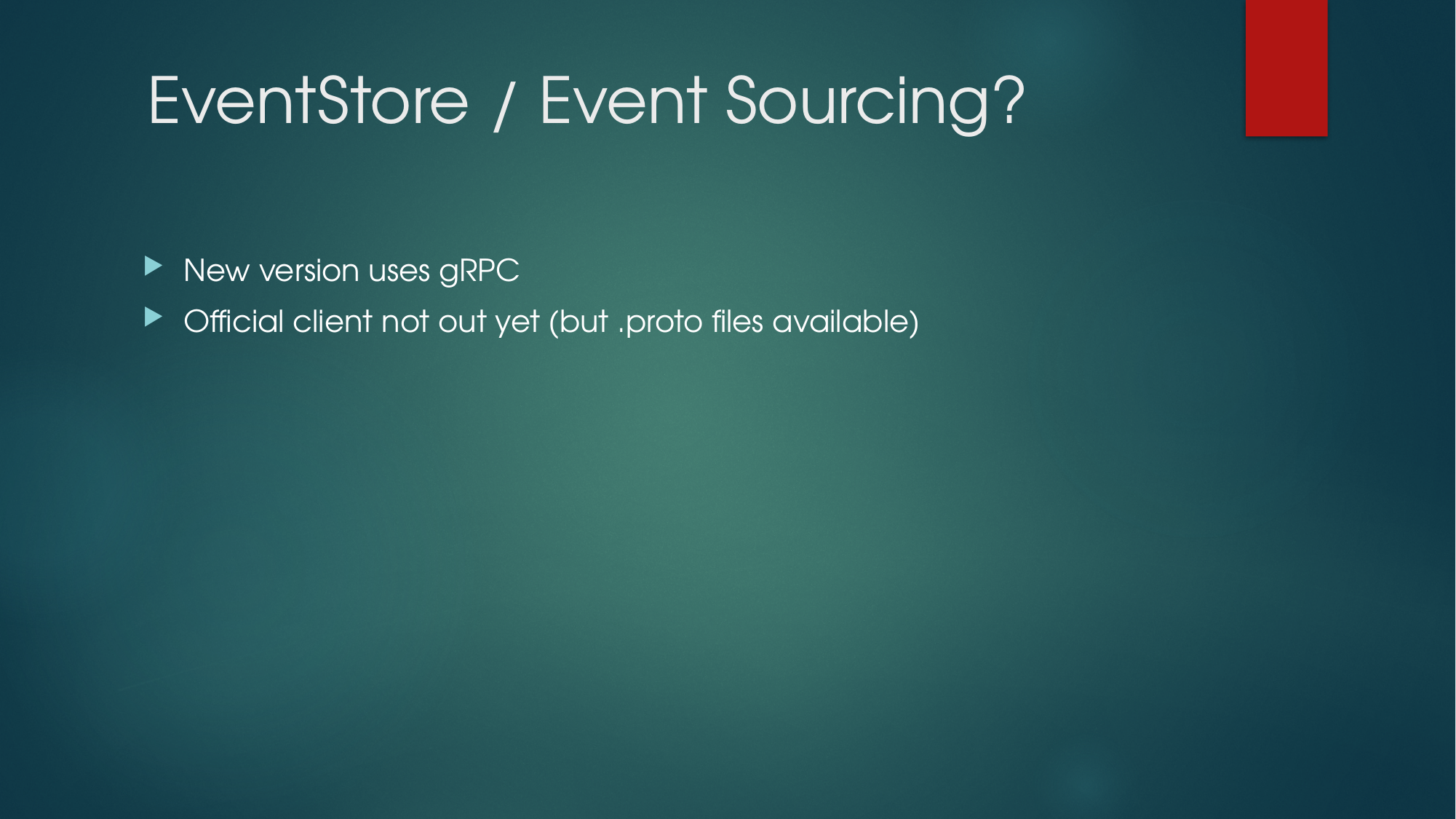

# EventStore / Event Sourcing?
New version uses gRPC
Official client not out yet (but .proto files available)